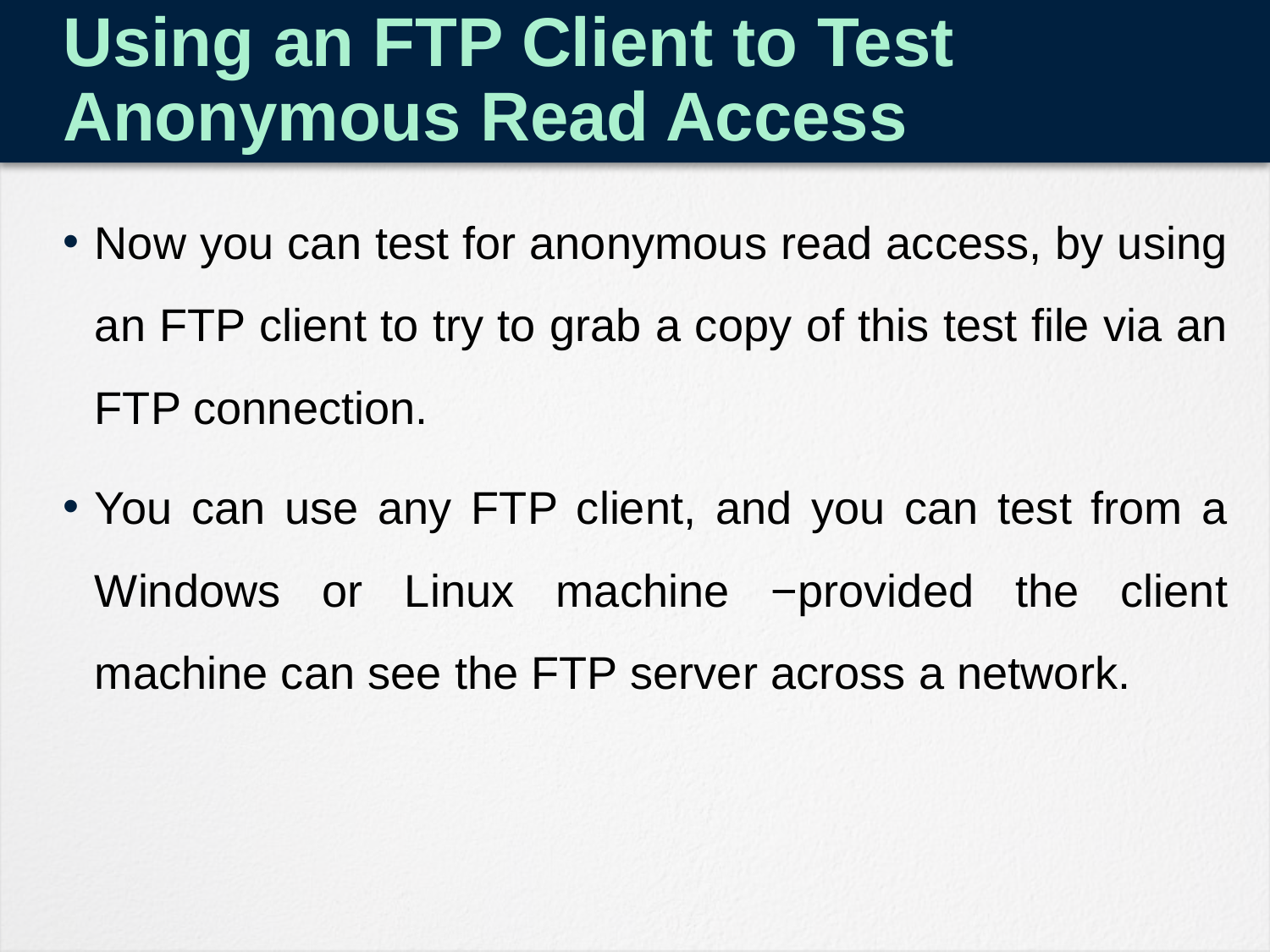

# Using an FTP Client to Test Anonymous Read Access
Now you can test for anonymous read access, by using an FTP client to try to grab a copy of this test file via an FTP connection.
You can use any FTP client, and you can test from a Windows or Linux machine −provided the client machine can see the FTP server across a network.